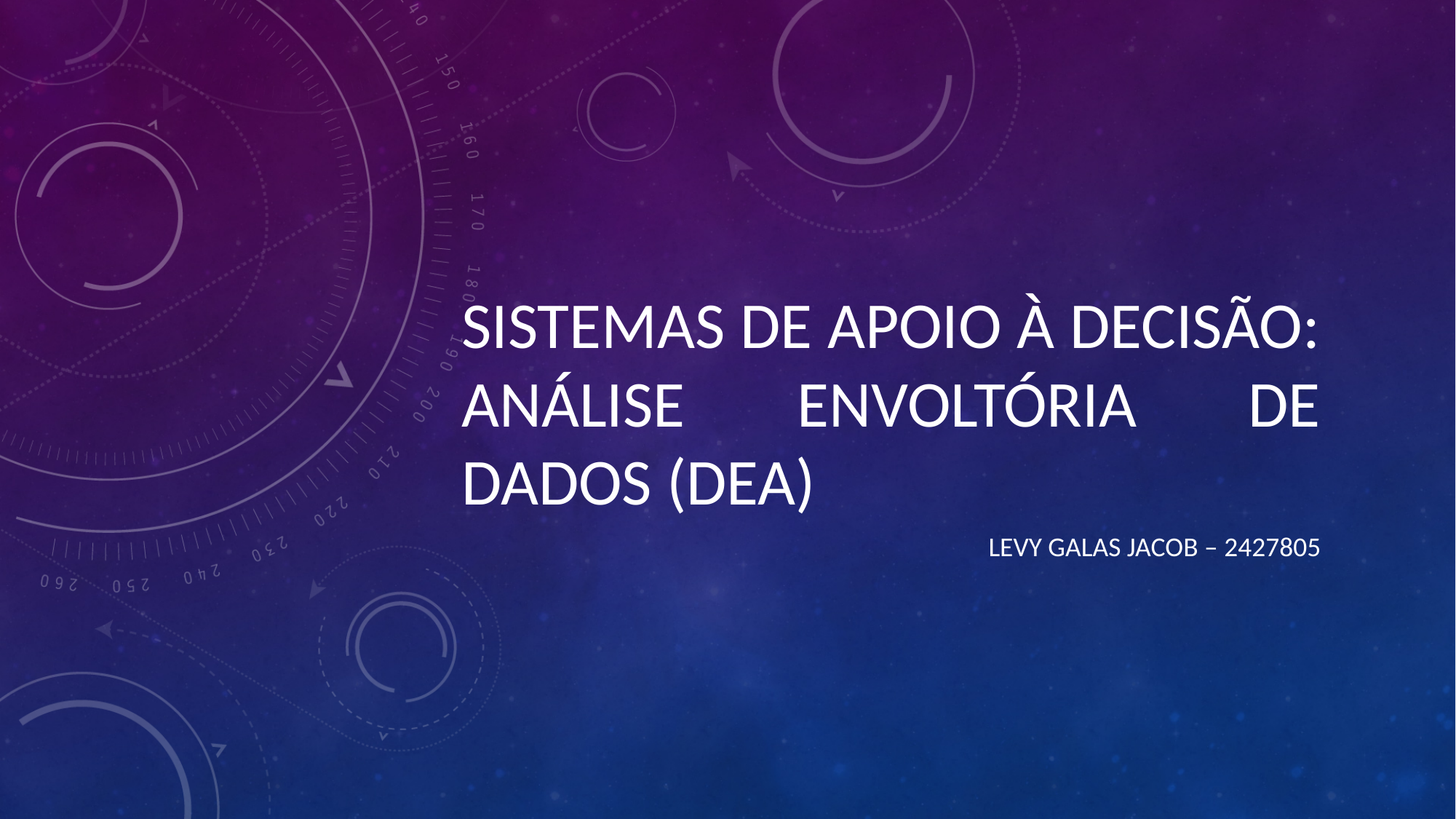

# Sistemas de Apoio à Decisão: Análise Envoltória de Dados (DEA)
Levy Galas Jacob – 2427805